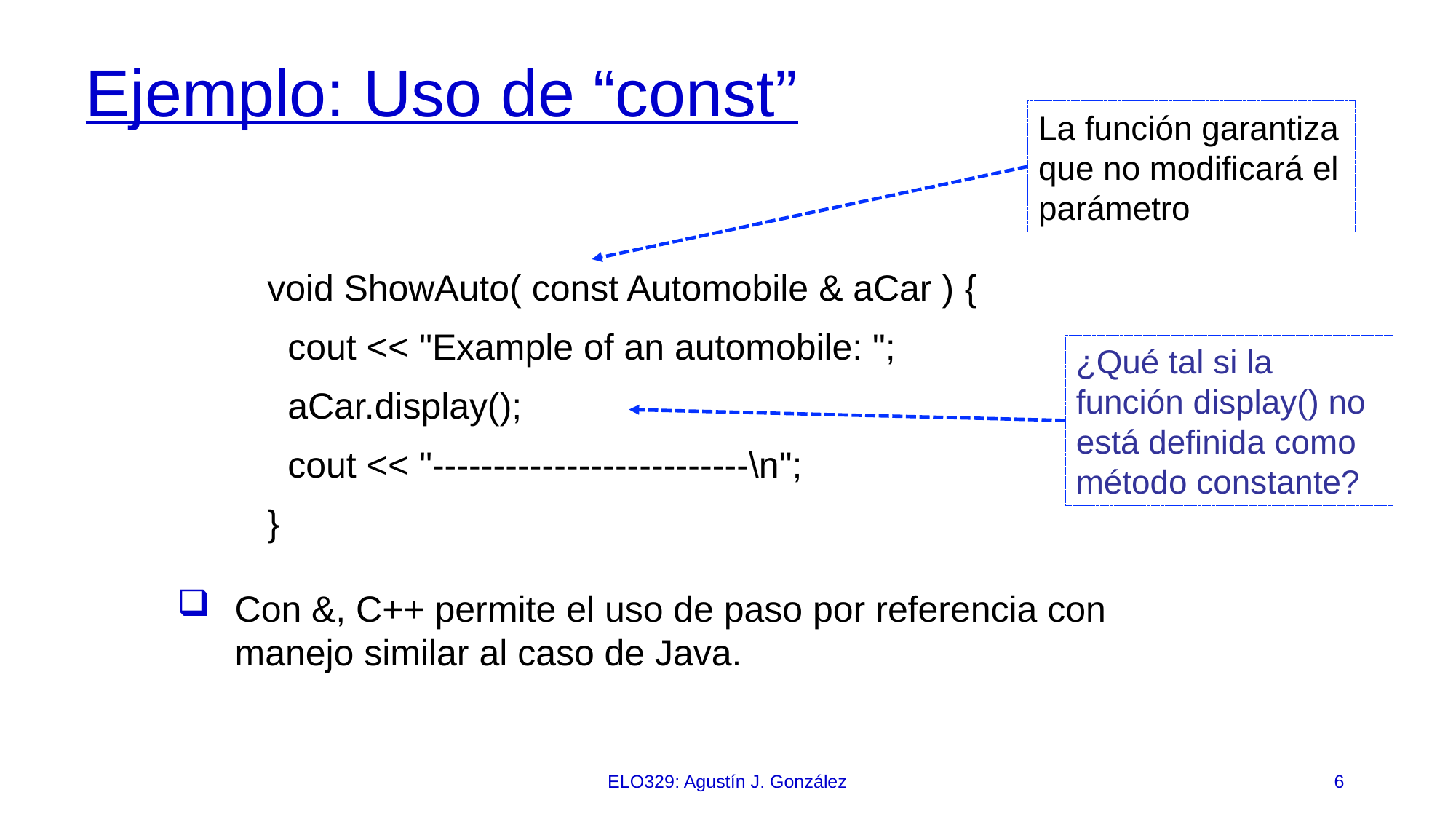

# Ejemplo: Uso de “const”
La función garantiza que no modificará el parámetro
void ShowAuto( const Automobile & aCar )‏ {
  cout << "Example of an automobile: ";
  aCar.display();
  cout << "--------------------------\n";
}
¿Qué tal si la función display() no está definida como método constante?
Con &, C++ permite el uso de paso por referencia con manejo similar al caso de Java.
ELO329: Agustín J. González
6